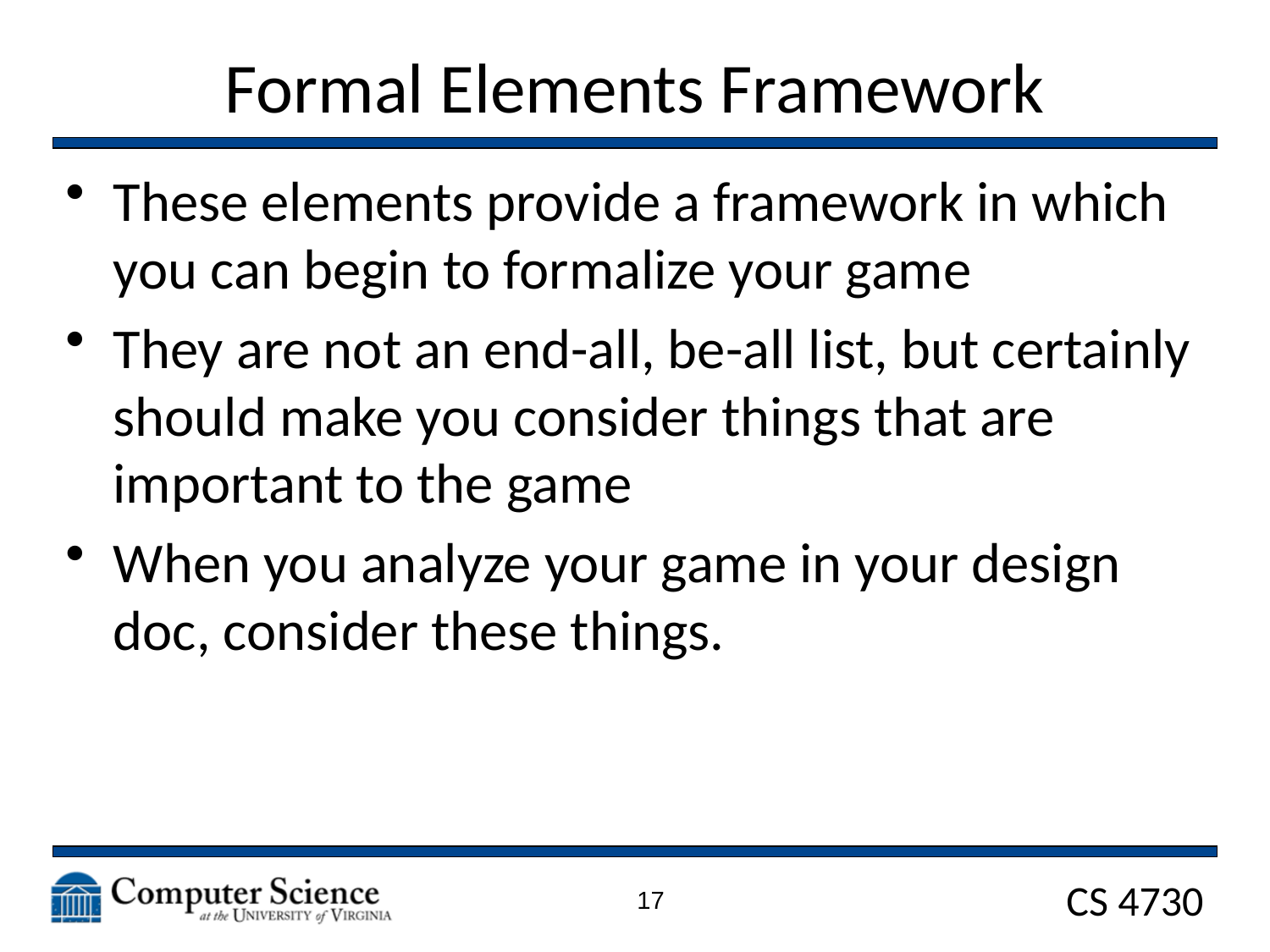

# Formal Elements Framework
These elements provide a framework in which you can begin to formalize your game
They are not an end-all, be-all list, but certainly should make you consider things that are important to the game
When you analyze your game in your design doc, consider these things.
17